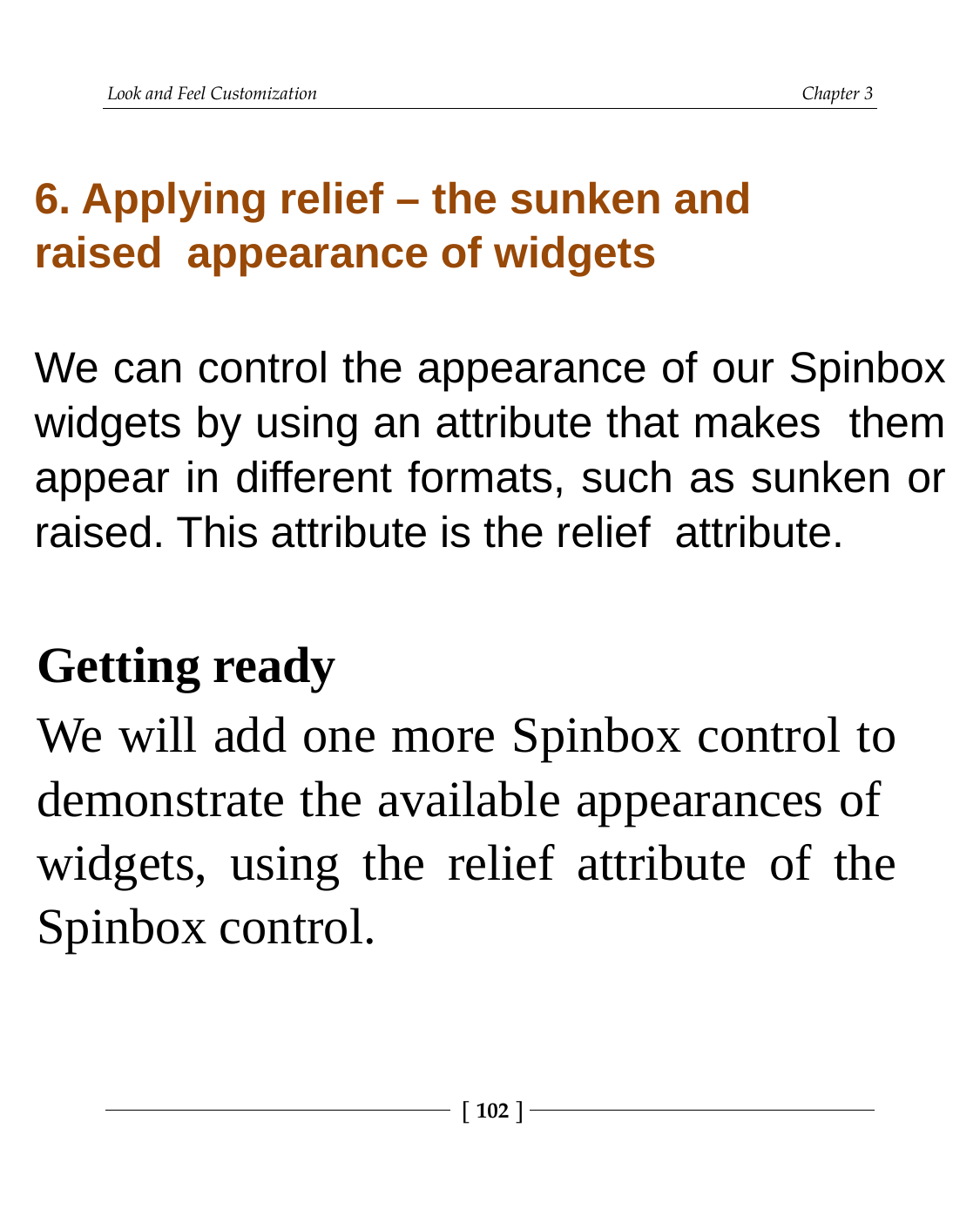

Look and Feel Customization	Chapter 3

# 6. Applying relief – the sunken and raised  appearance of widgets
We can control the appearance of our Spinbox widgets by using an attribute that makes  them appear in different formats, such as sunken or raised. This attribute is the relief  attribute.
Getting ready
We will add one more Spinbox control to demonstrate the available appearances of  widgets, using the relief attribute of the Spinbox control.
[ 102 ]